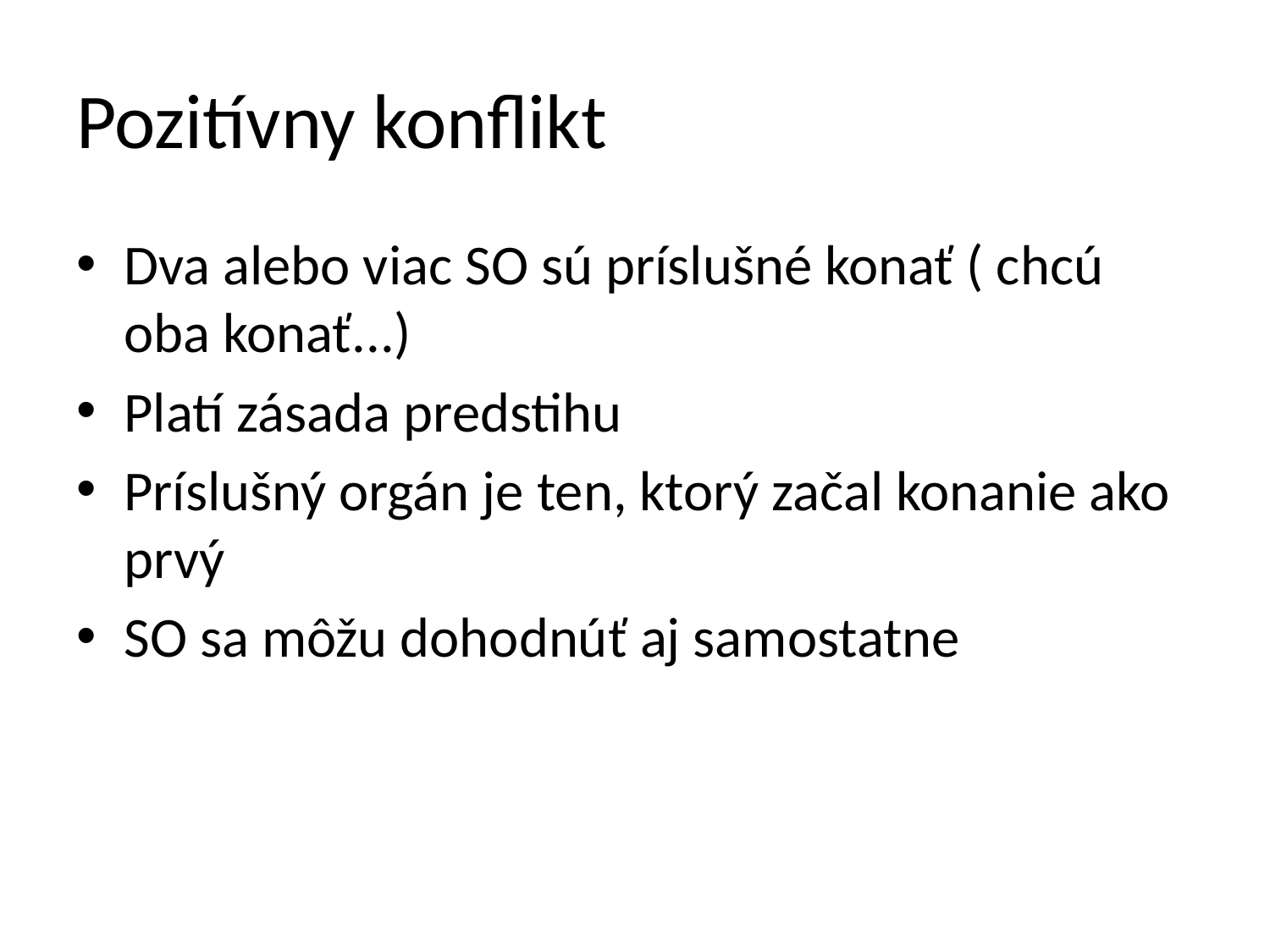

# Pozitívny konflikt
Dva alebo viac SO sú príslušné konať ( chcú oba konať...)
Platí zásada predstihu
Príslušný orgán je ten, ktorý začal konanie ako prvý
SO sa môžu dohodnúť aj samostatne